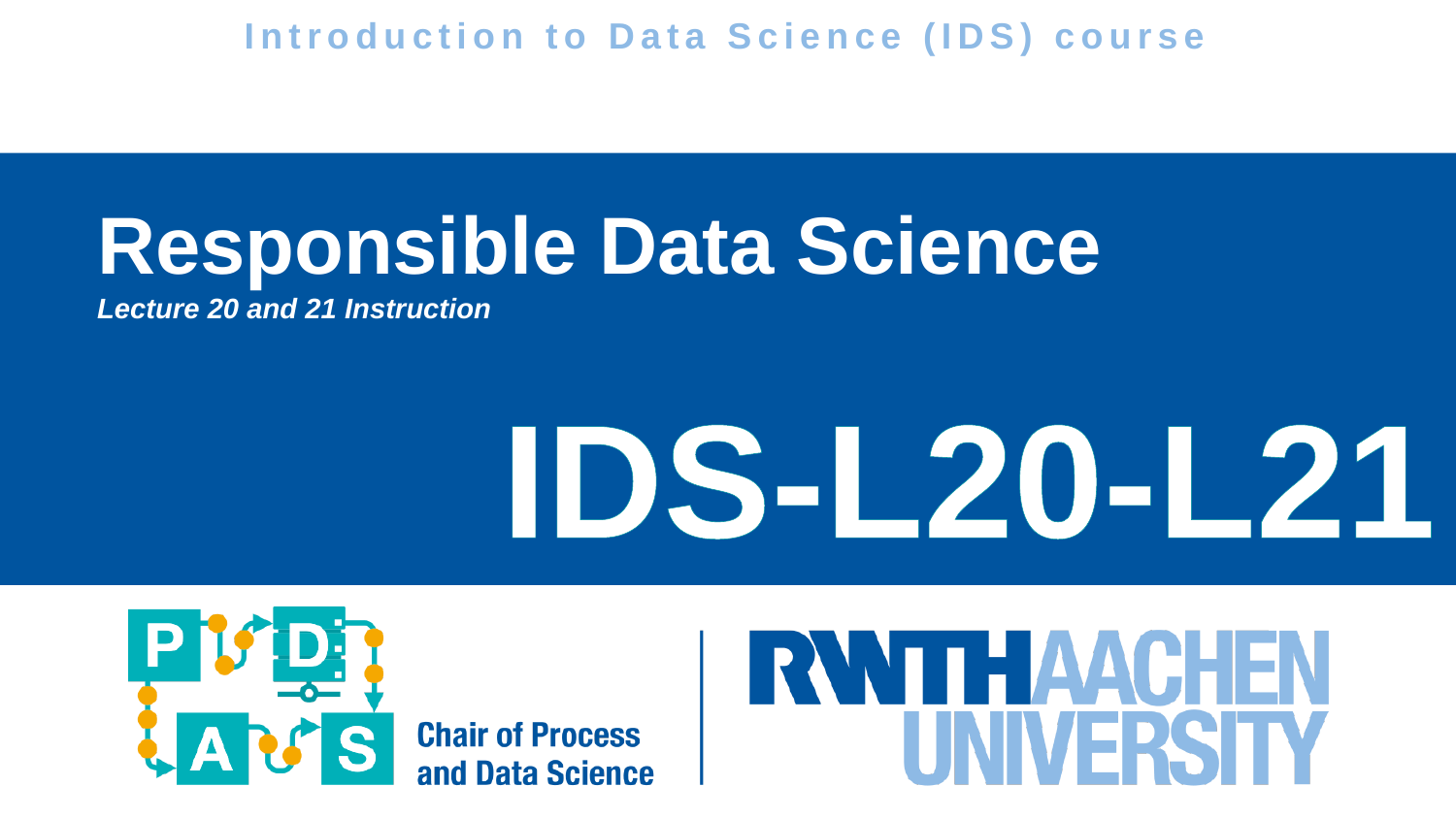

Introduction to Data Science (IDS) course
# Responsible Data Science Lecture 20 and 21 Instruction
IDS-L20-L21